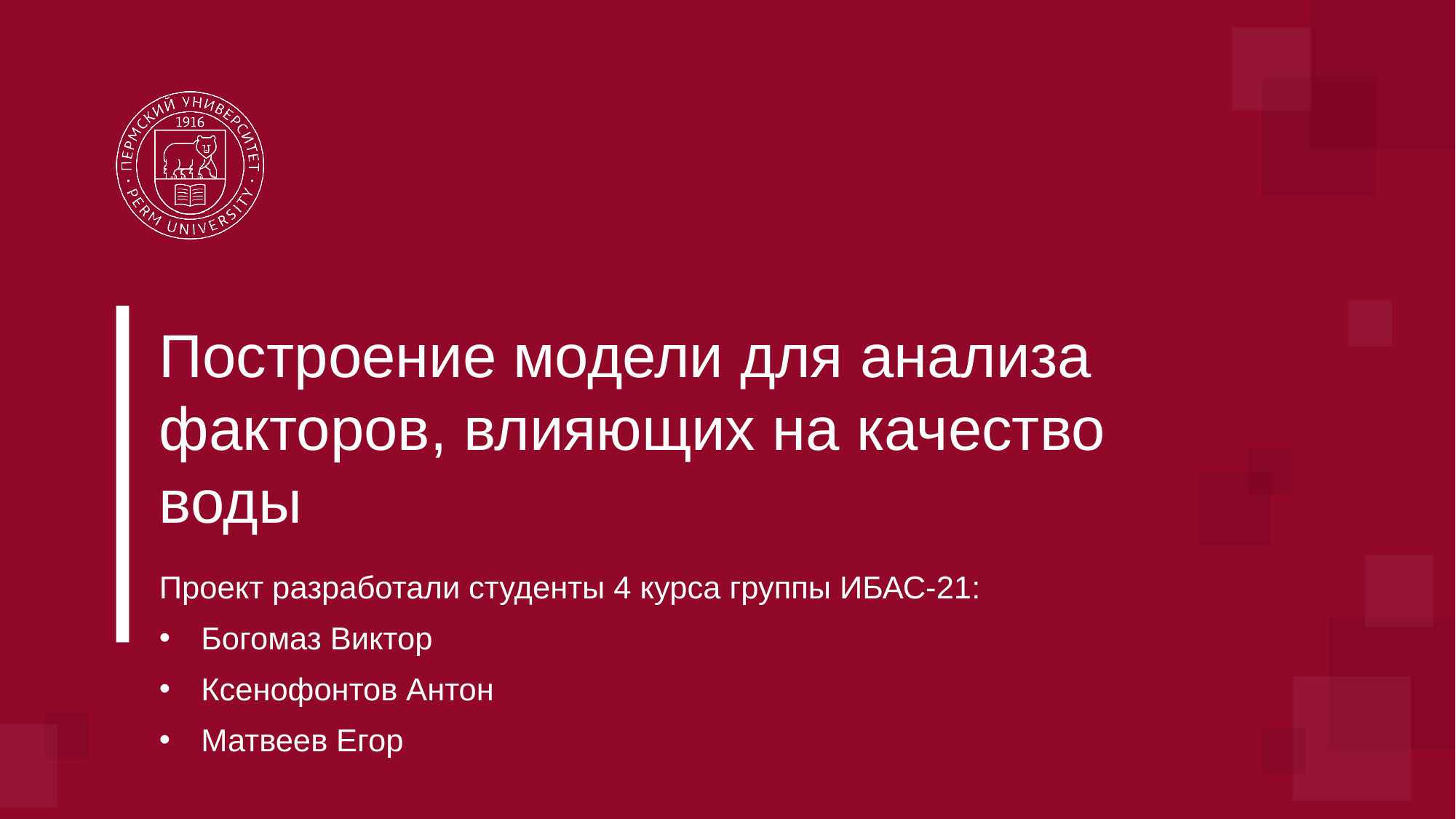

# Построение модели для анализа факторов, влияющих на качество воды
Проект разработали студенты 4 курса группы ИБАС-21:
Богомаз Виктор
Ксенофонтов Антон
Матвеев Егор